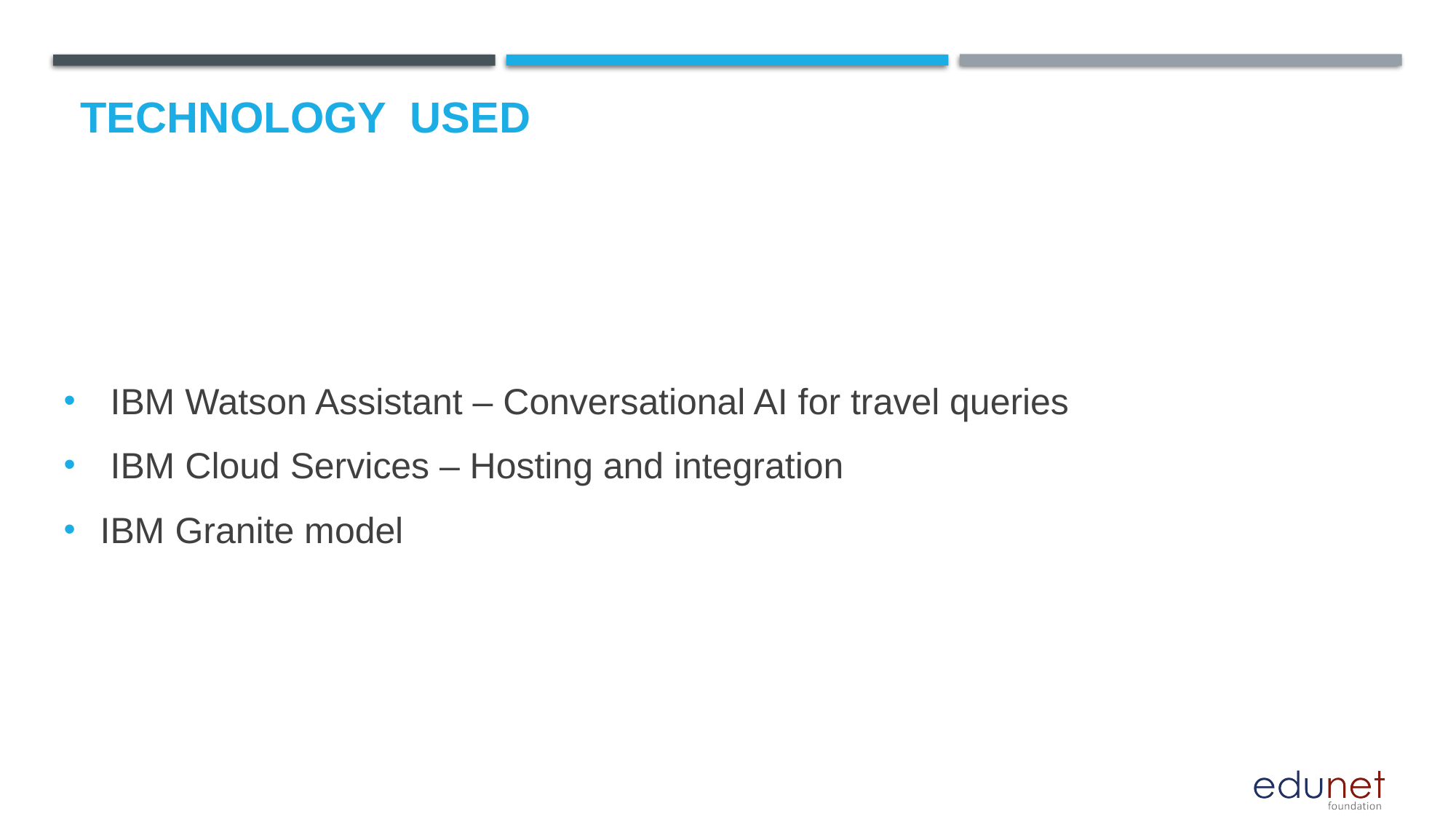

# Technology  used
 IBM Watson Assistant – Conversational AI for travel queries
 IBM Cloud Services – Hosting and integration
IBM Granite model